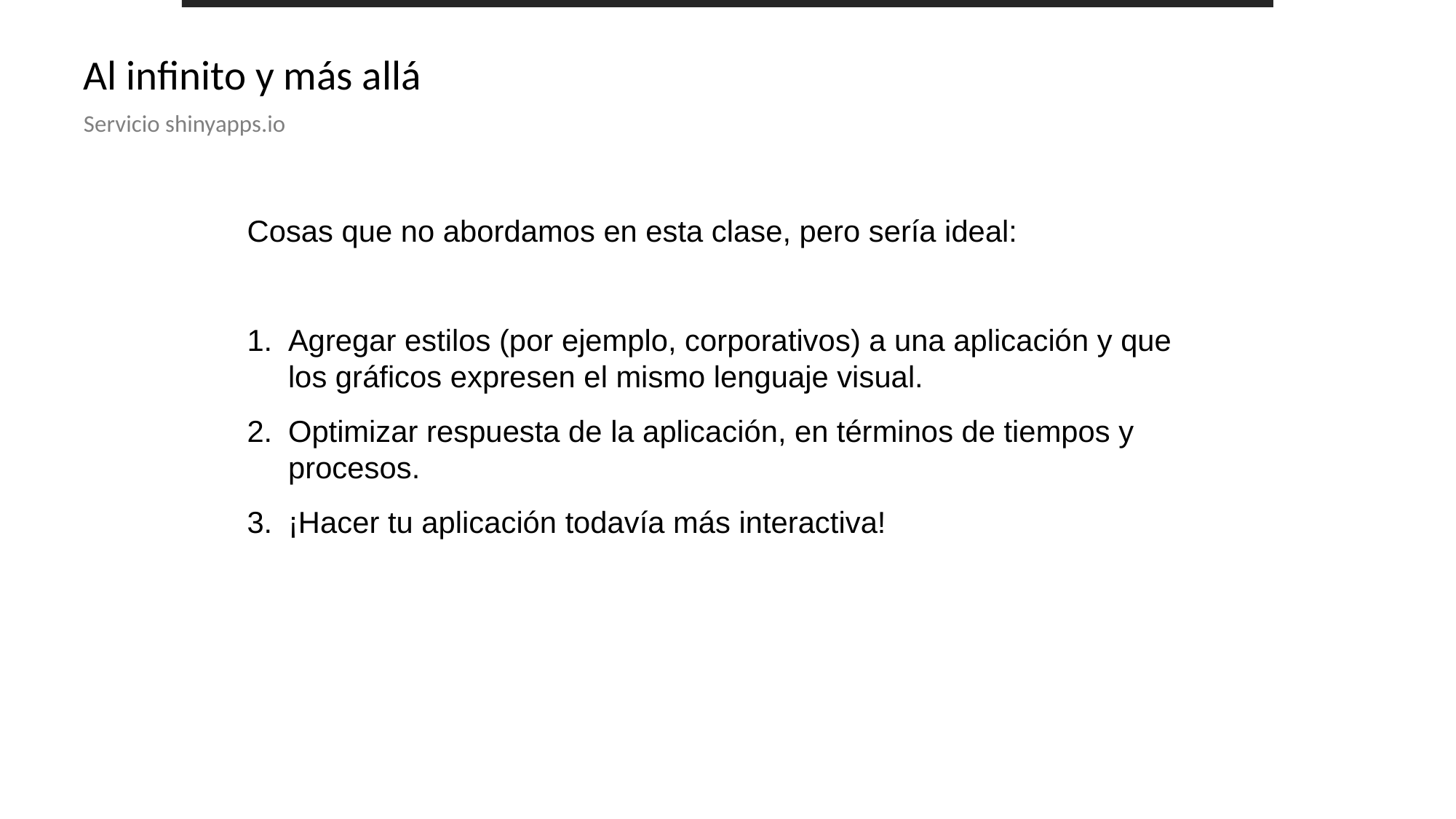

# Al infinito y más allá
Servicio shinyapps.io
Cosas que no abordamos en esta clase, pero sería ideal:

Agregar estilos (por ejemplo, corporativos) a una aplicación y que los gráficos expresen el mismo lenguaje visual.
Optimizar respuesta de la aplicación, en términos de tiempos y procesos.
¡Hacer tu aplicación todavía más interactiva!